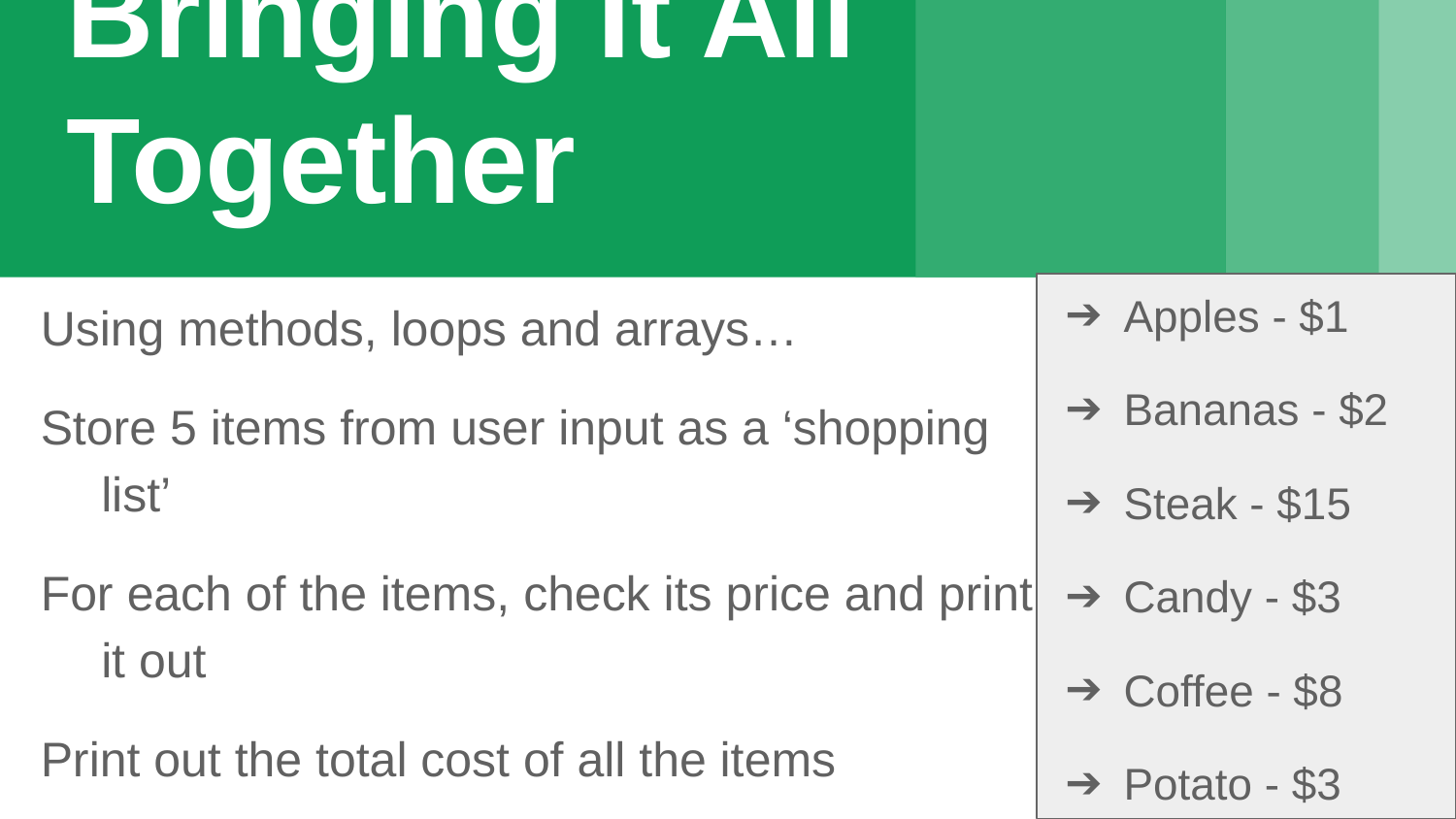

# Bringing It All Together
Apples - $1
Bananas - $2
Steak - $15
Candy - $3
Coffee - $8
Potato - $3
Chicken - $9
Milk - $4
Bread - $5
Using methods, loops and arrays…
Store 5 items from user input as a ‘shopping list’
For each of the items, check its price and print it out
Print out the total cost of all the items